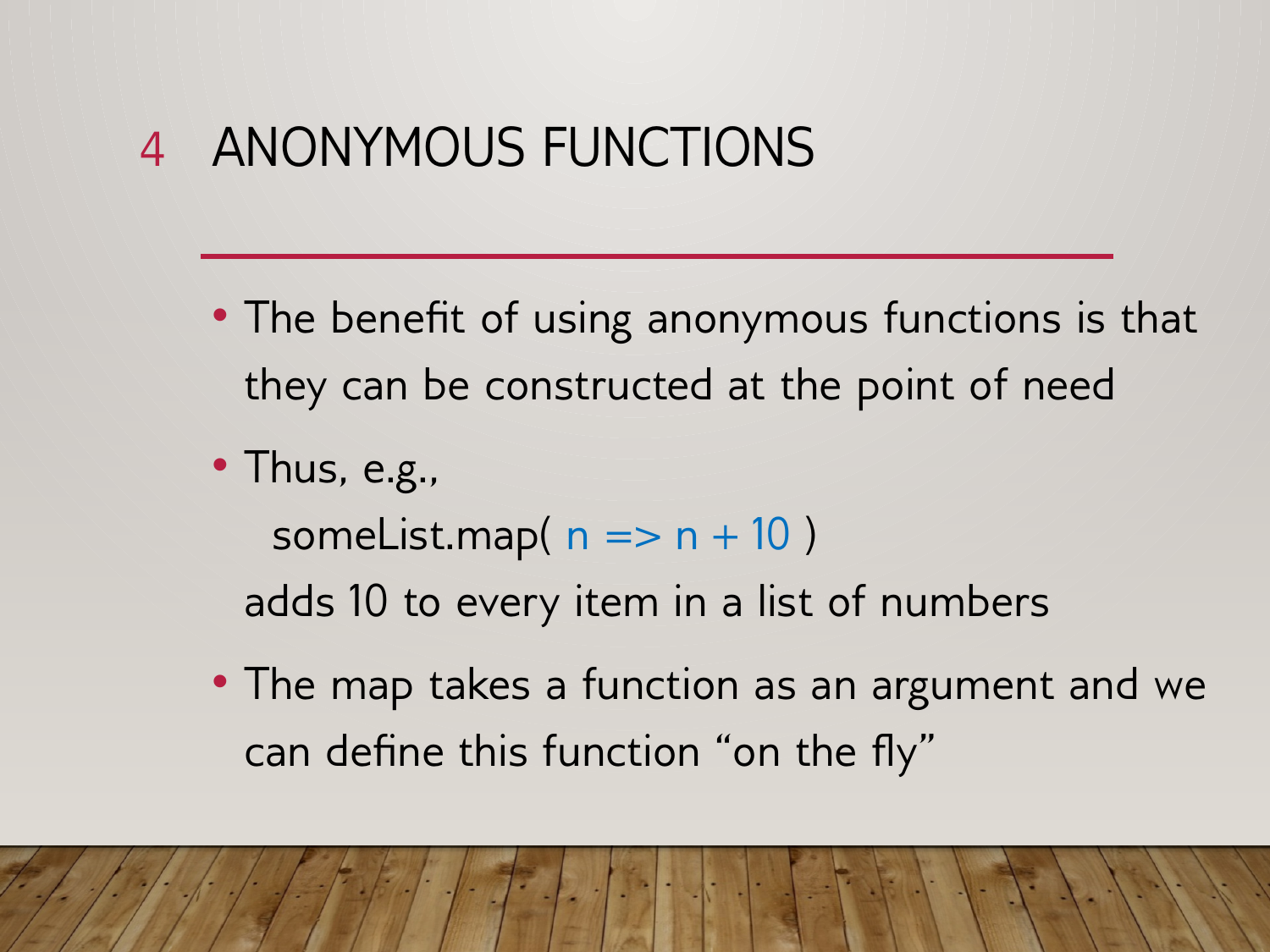

4
# Anonymous functions
The benefit of using anonymous functions is that they can be constructed at the point of need
Thus, e.g.,
  someList.map( n => n + 10 )
adds 10 to every item in a list of numbers
The map takes a function as an argument and we can define this function “on the fly”